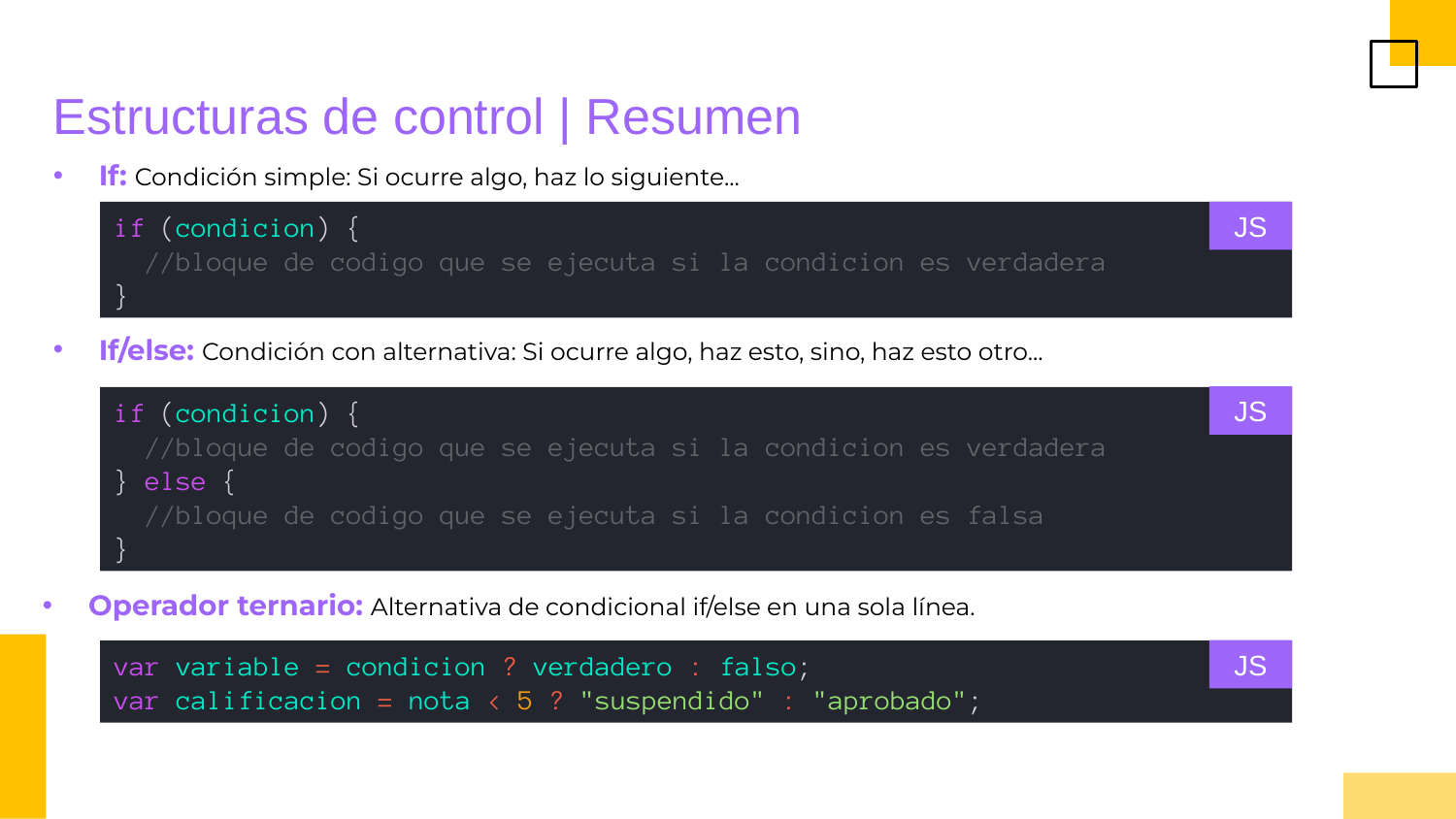

Estructuras de control | Resumen
If: Condición simple: Si ocurre algo, haz lo siguiente...
if (condicion) {
  //bloque de codigo que se ejecuta si la condicion es verdadera
}
JS
If/else: Condición con alternativa: Si ocurre algo, haz esto, sino, haz esto otro...
JS
if (condicion) {
  //bloque de codigo que se ejecuta si la condicion es verdadera
} else {
  //bloque de codigo que se ejecuta si la condicion es falsa
}
Operador ternario: Alternativa de condicional if/else en una sola línea.
JS
var variable = condicion ? verdadero : falso;
var calificacion = nota < 5 ? "suspendido" : "aprobado";